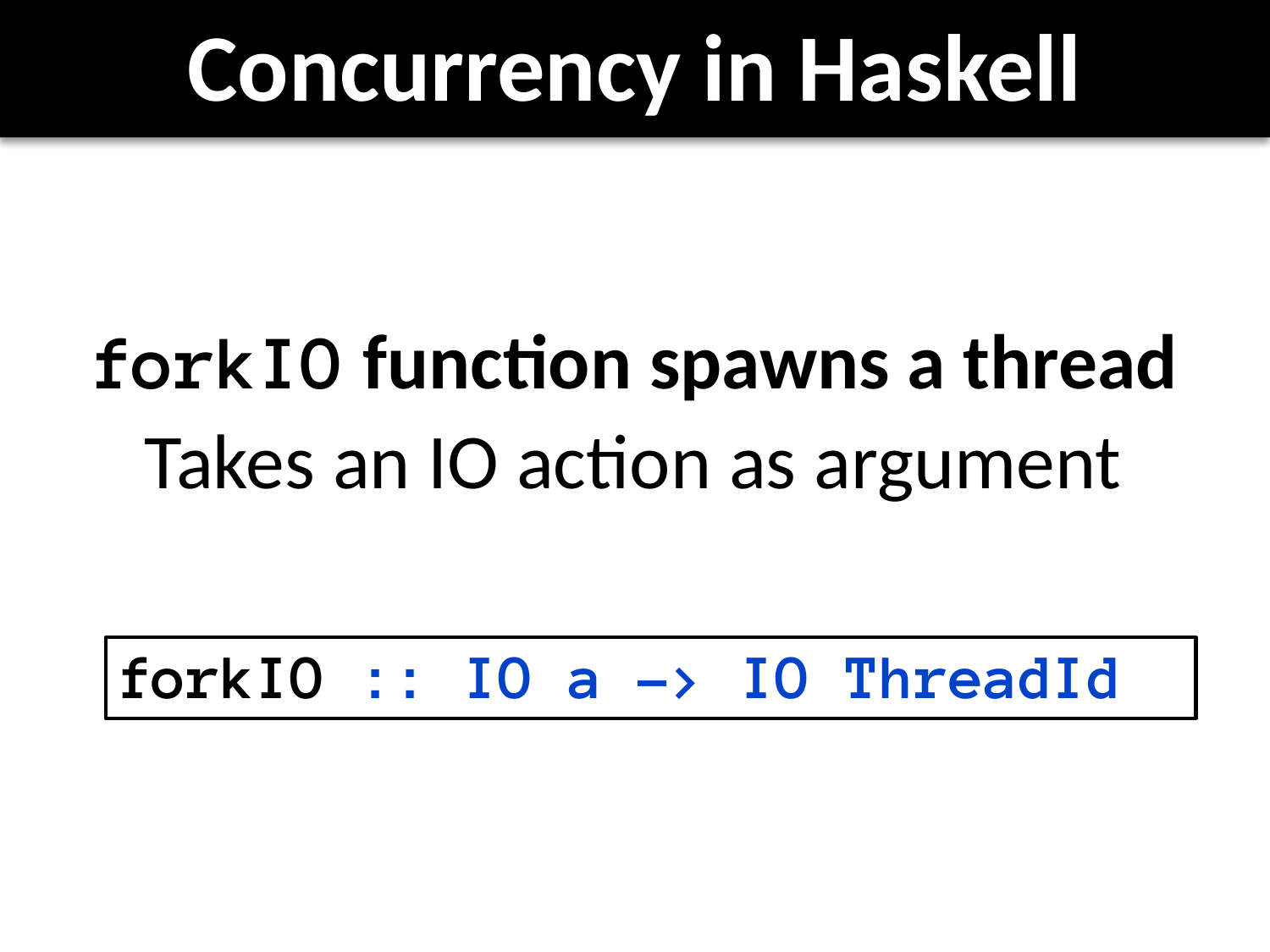

# Concurrency in Haskell
forkIO function spawns a thread
 Takes an IO action as argument
forkIO :: IO a -> IO ThreadId